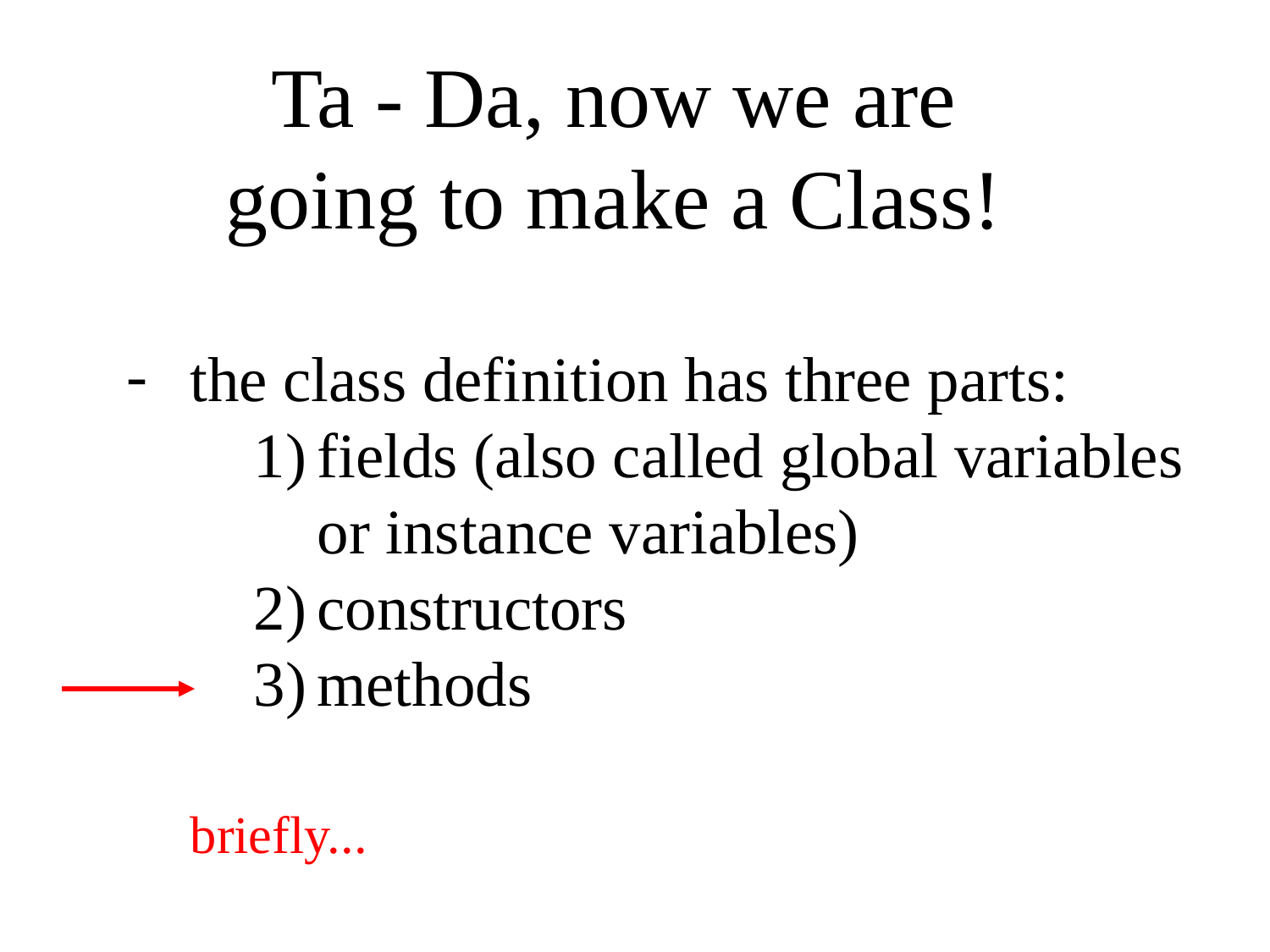

Ta - Da, now we are going to make a Class!

the class definition has three parts:
fields (also called global variables or instance variables)
constructors
methods

briefly...